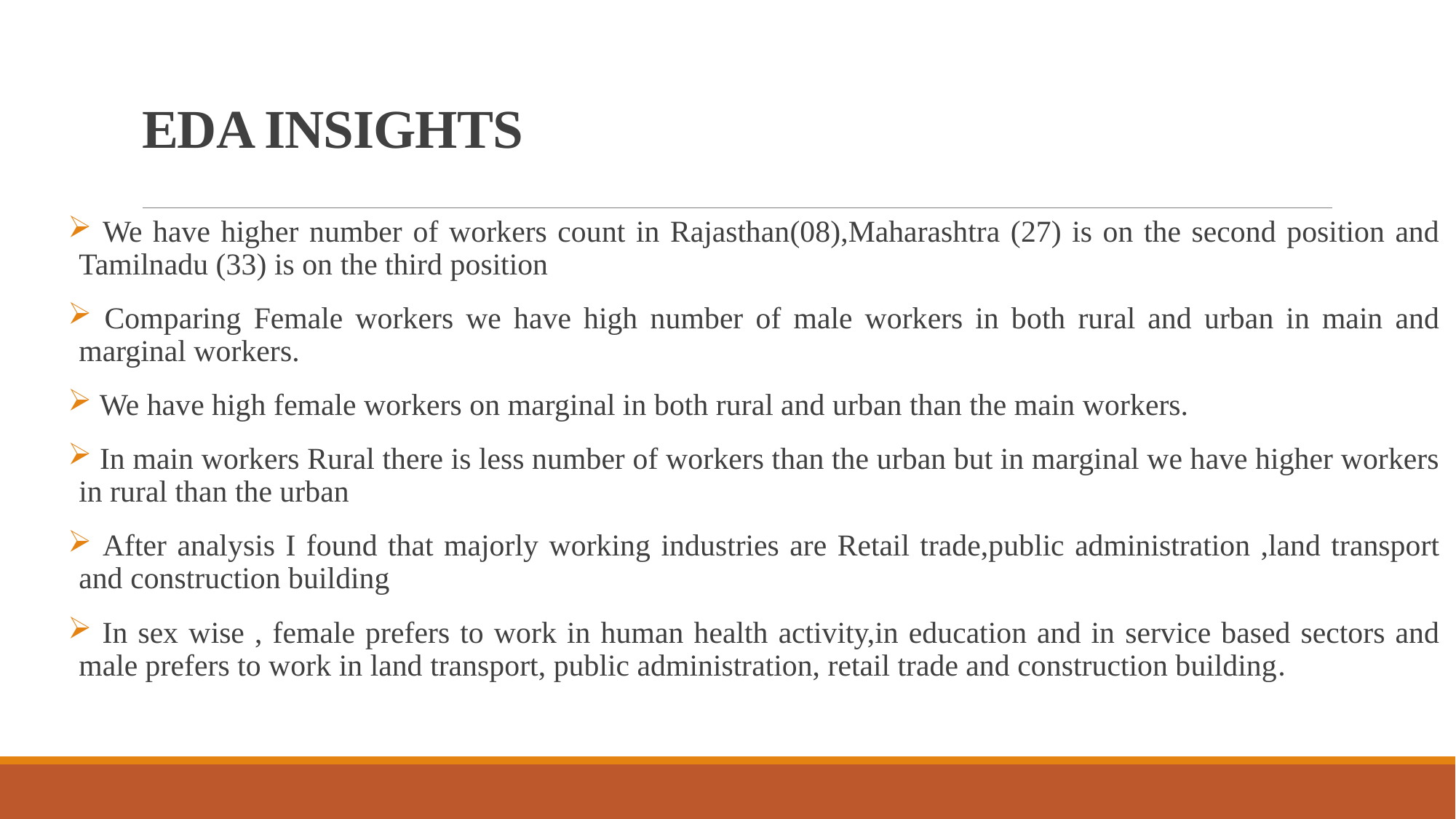

# EDA INSIGHTS
 We have higher number of workers count in Rajasthan(08),Maharashtra (27) is on the second position and Tamilnadu (33) is on the third position
 Comparing Female workers we have high number of male workers in both rural and urban in main and marginal workers.
 We have high female workers on marginal in both rural and urban than the main workers.
 In main workers Rural there is less number of workers than the urban but in marginal we have higher workers in rural than the urban
 After analysis I found that majorly working industries are Retail trade,public administration ,land transport and construction building
 In sex wise , female prefers to work in human health activity,in education and in service based sectors and male prefers to work in land transport, public administration, retail trade and construction building.